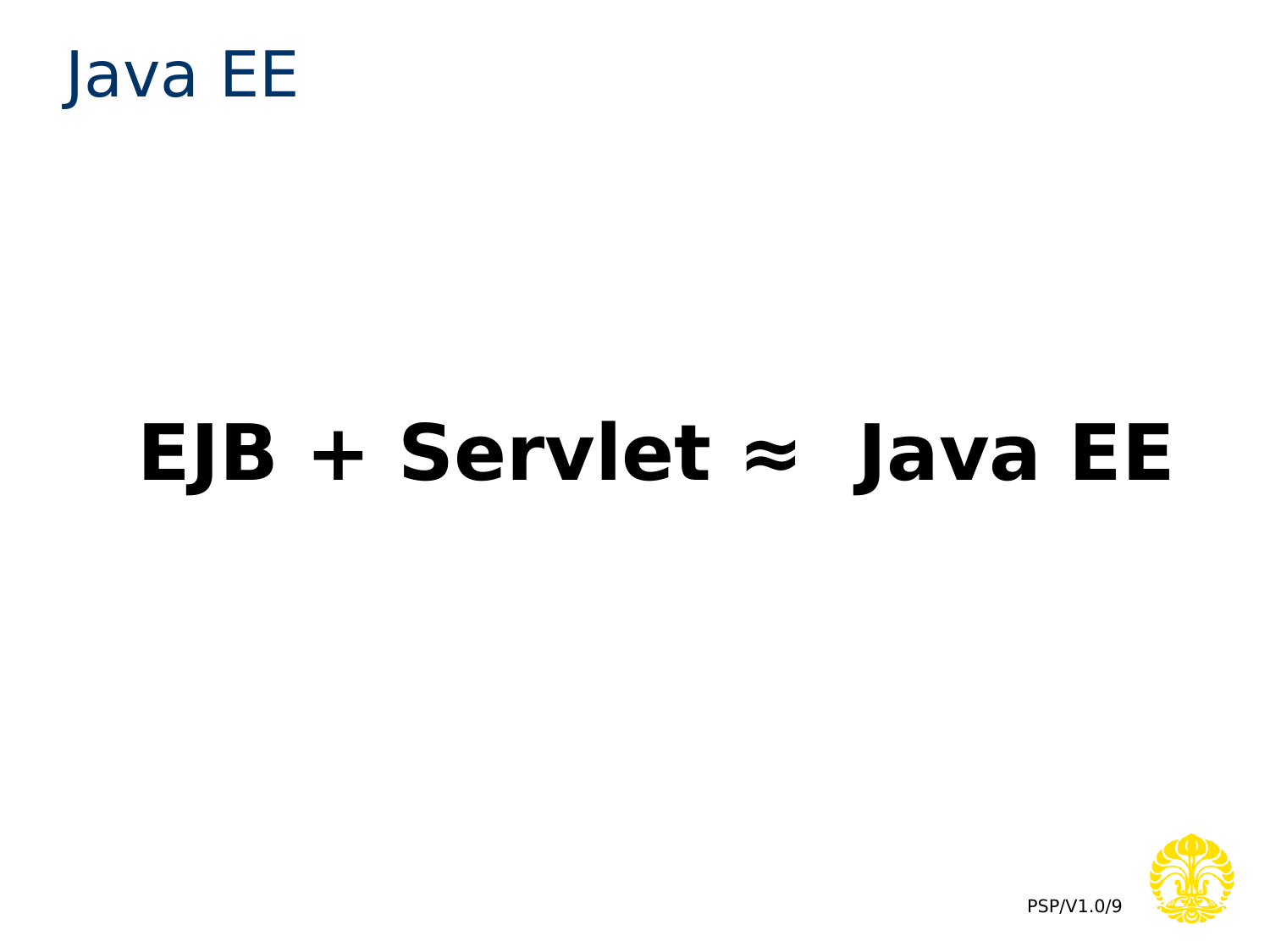

# Java EE
EJB + Servlet ≈  Java EE